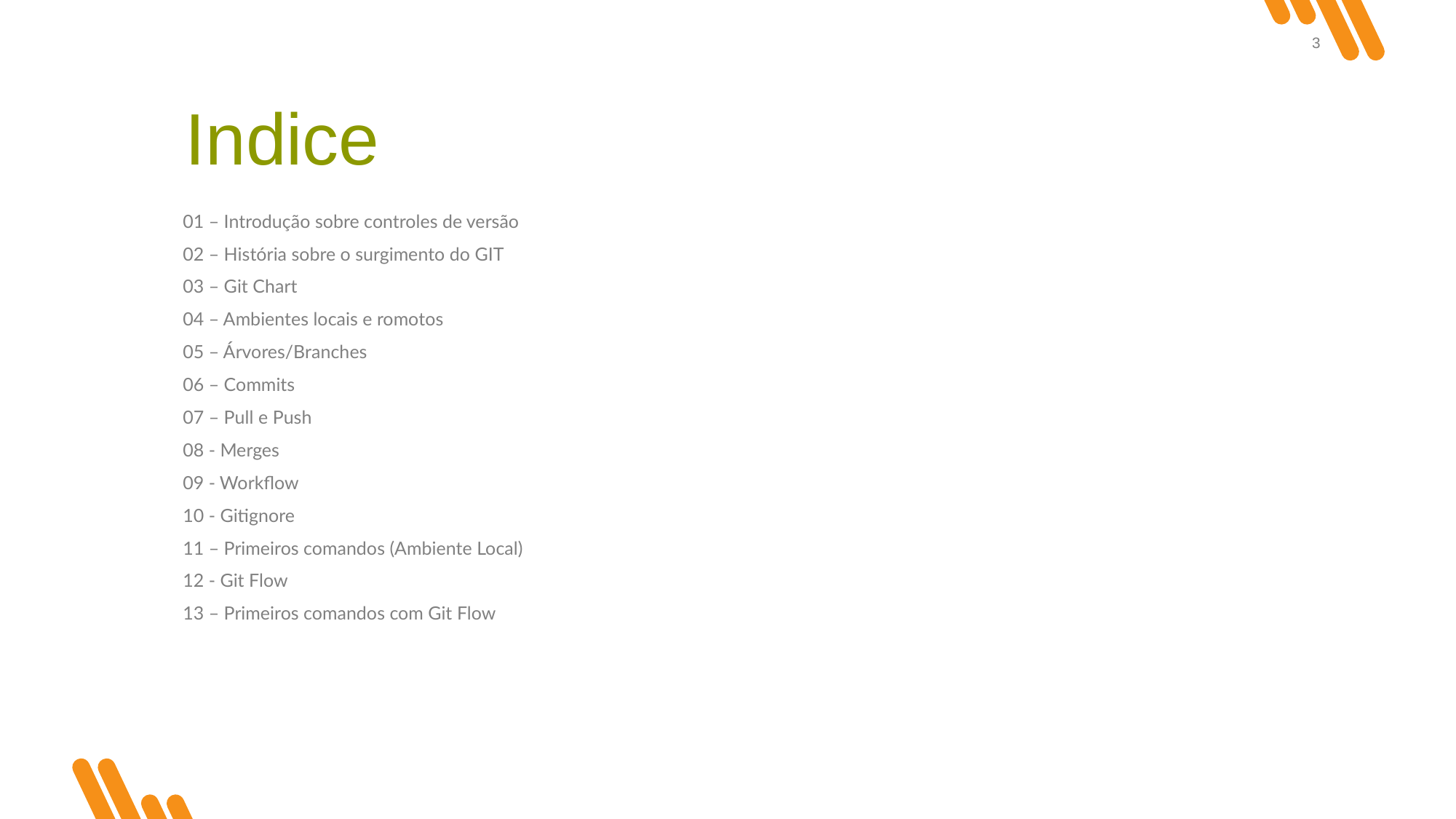

3
Indice

01 – Introdução sobre controles de versão
02 – História sobre o surgimento do GIT
03 – Git Chart
04 – Ambientes locais e romotos
05 – Árvores/Branches
06 – Commits
07 – Pull e Push
08 - Merges
09 - Workflow
10 - Gitignore
11 – Primeiros comandos (Ambiente Local)
12 - Git Flow
13 – Primeiros comandos com Git Flow